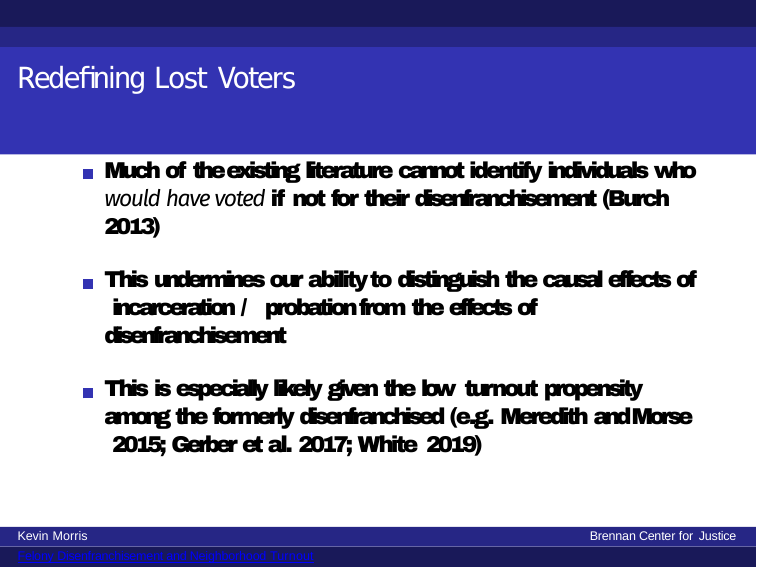

# Redefining Lost Voters
Much of the existing literature cannot identify individuals who  would have voted if not for their disenfranchisement (Burch  2013)
This undermines our ability to distinguish the causal effects of  incarceration / probation from the effects of  disenfranchisement
This is especially likely given the low turnout propensity  among the formerly disenfranchised (e.g. Meredith and Morse  2015; Gerber et al. 2017; White 2019)

Kevin Morris
Felony Disenfranchisement and Neighborhood Turnout
Brennan Center for Justice